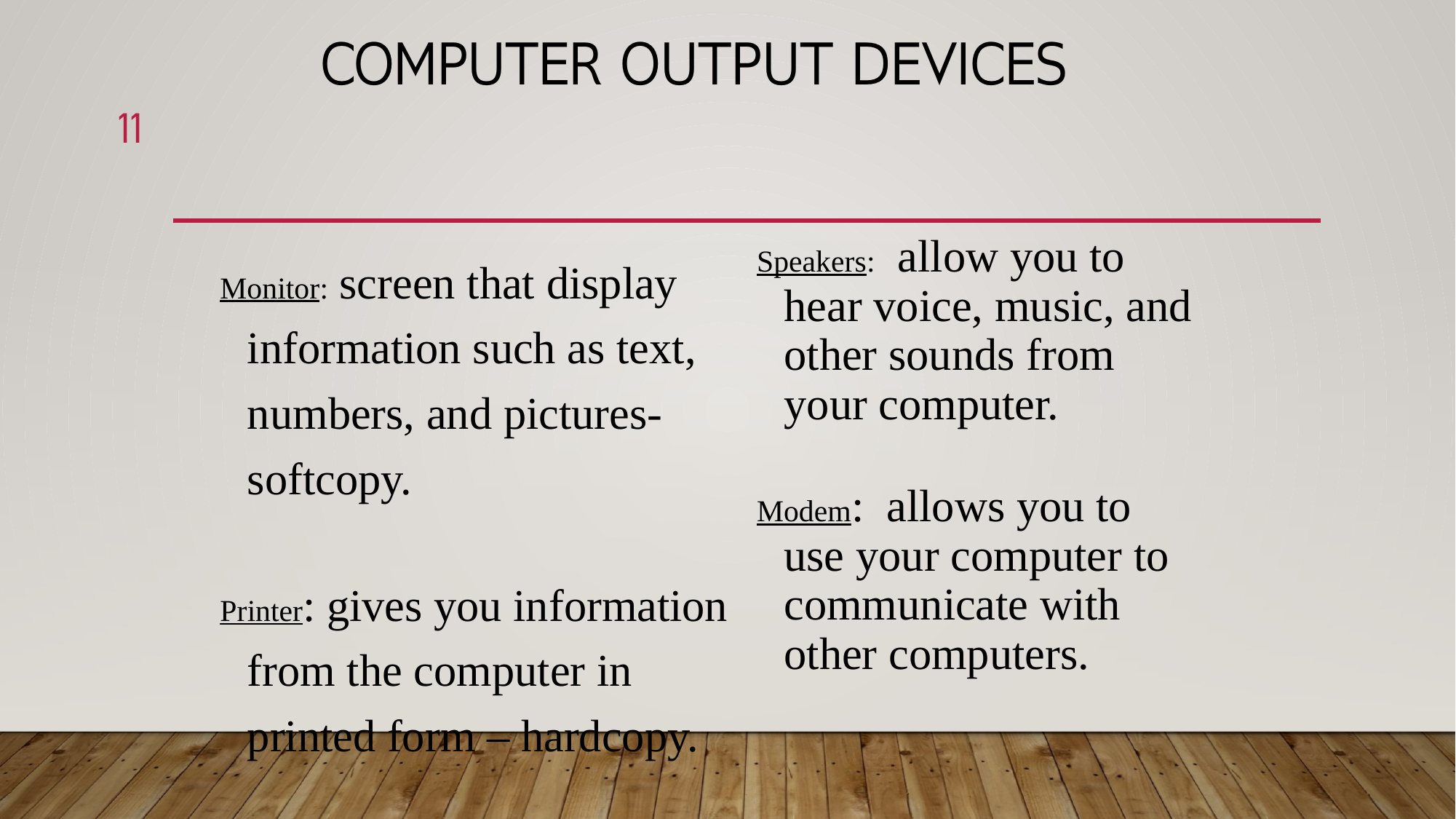

# Computer Output Devices
11
Speakers:  allow you to hear voice, music, and other sounds from your computer.

Modem:  allows you to use your computer to communicate with other computers.
Monitor: screen that display information such as text, numbers, and pictures-softcopy.

Printer: gives you information from the computer in printed form – hardcopy.